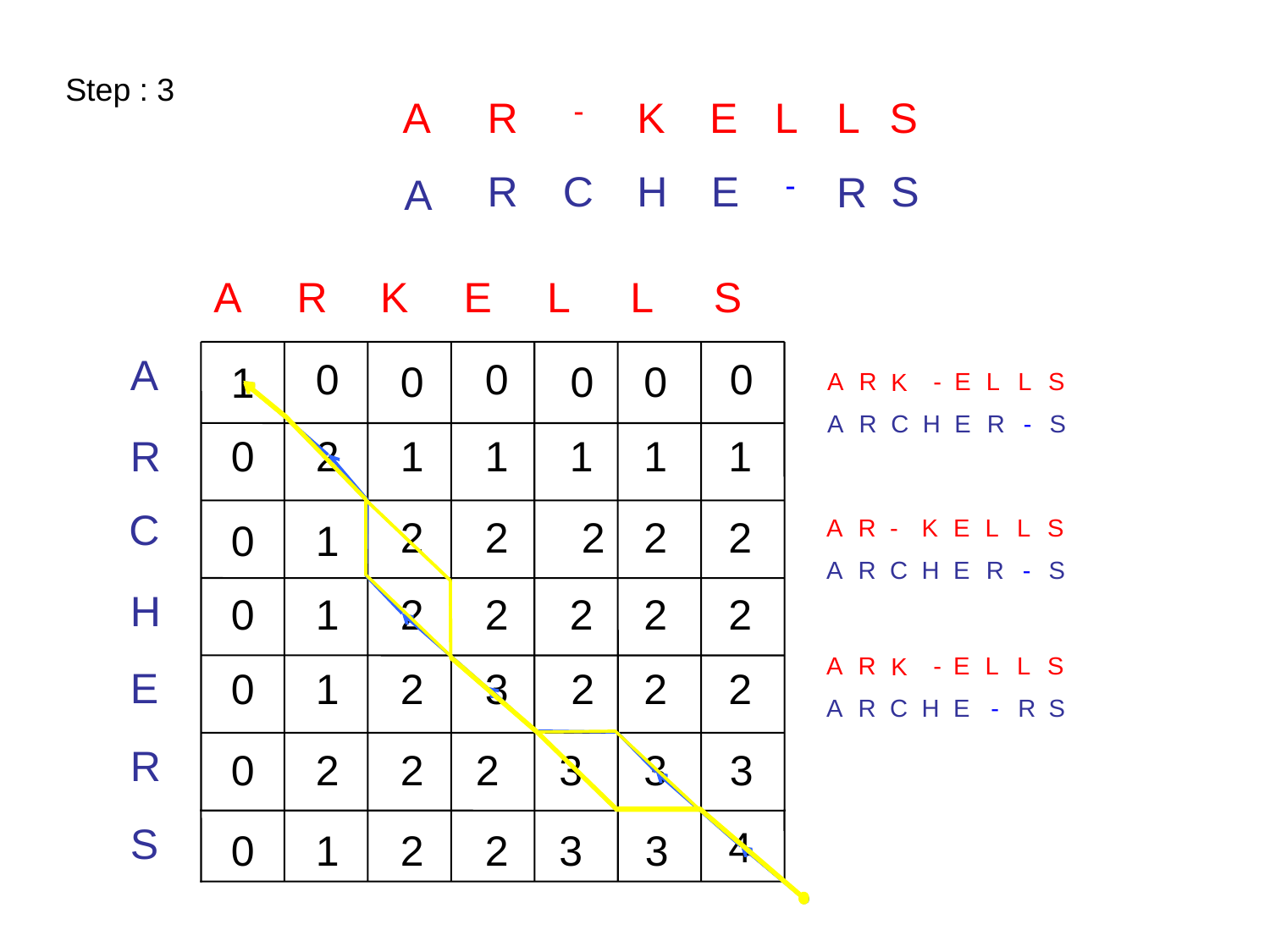

Step : 3

A
R
-
K
E
L
L
S
R
C
H
E
-
R
S
A
A
R
K
E
L
L
S
A

0
0
0
1
0
0
0
A
R
-
E
L
L
S
K

A
R
C
H
E
R
-
S
R

0

2

1

1

1
1

1

C

2
2
2
2
2
A
R
-
K
E
L
L
S
0
1
A
R
C
H
E
R
-
S

H

0

1
2
2
2
2
2

A
R
-
E
L
L
S
K
E

0
1

2

3

2

2
2
A
R
C
H
E
-
R
S

R

0
2
2
2
3
3
3

S

4
0
1
2
2
3
3